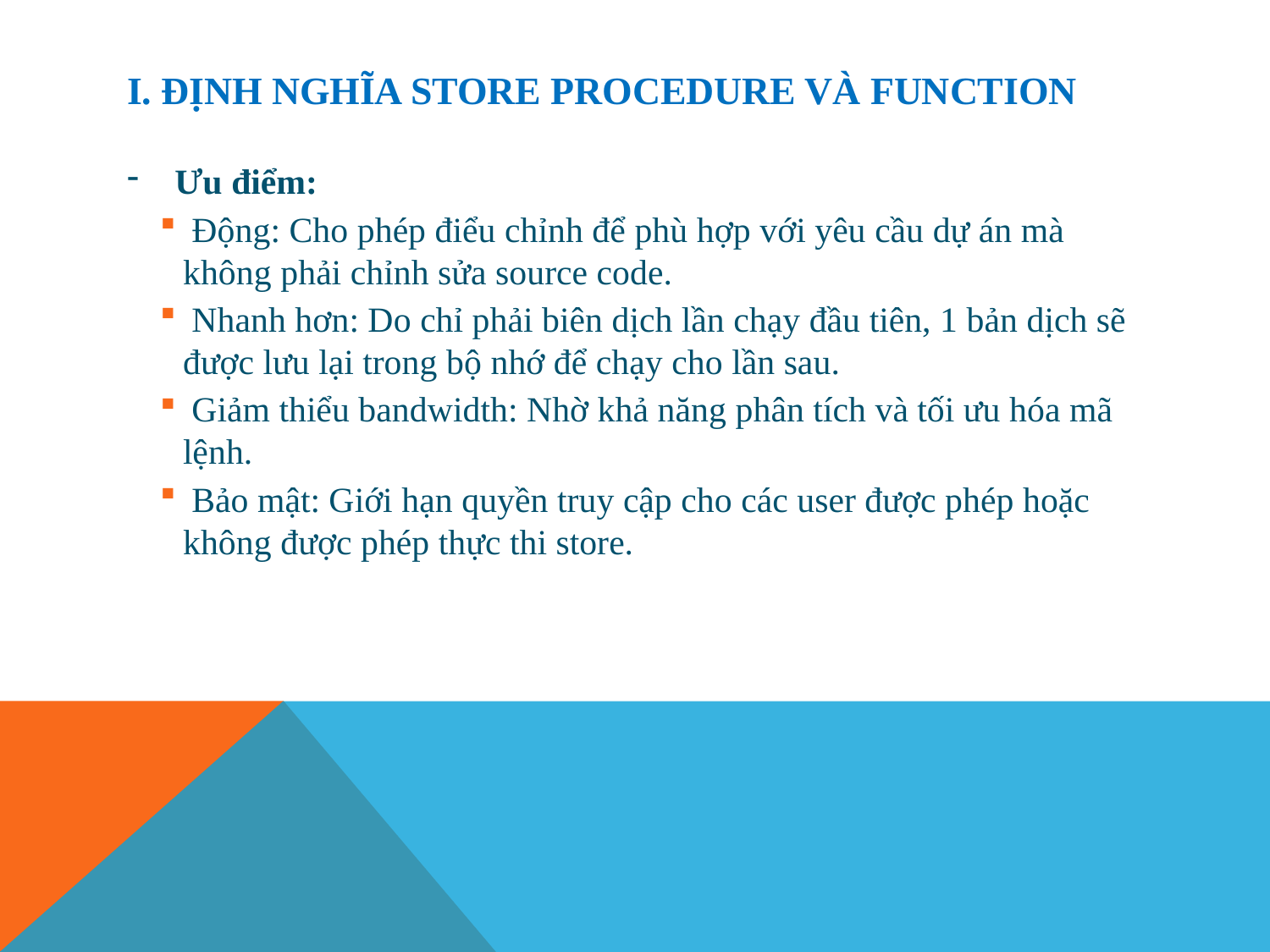

# I. Định nghĩa store procedure và function
Ưu điểm:
 Động: Cho phép điểu chỉnh để phù hợp với yêu cầu dự án mà không phải chỉnh sửa source code.
 Nhanh hơn: Do chỉ phải biên dịch lần chạy đầu tiên, 1 bản dịch sẽ được lưu lại trong bộ nhớ để chạy cho lần sau.
 Giảm thiểu bandwidth: Nhờ khả năng phân tích và tối ưu hóa mã lệnh.
 Bảo mật: Giới hạn quyền truy cập cho các user được phép hoặc không được phép thực thi store.